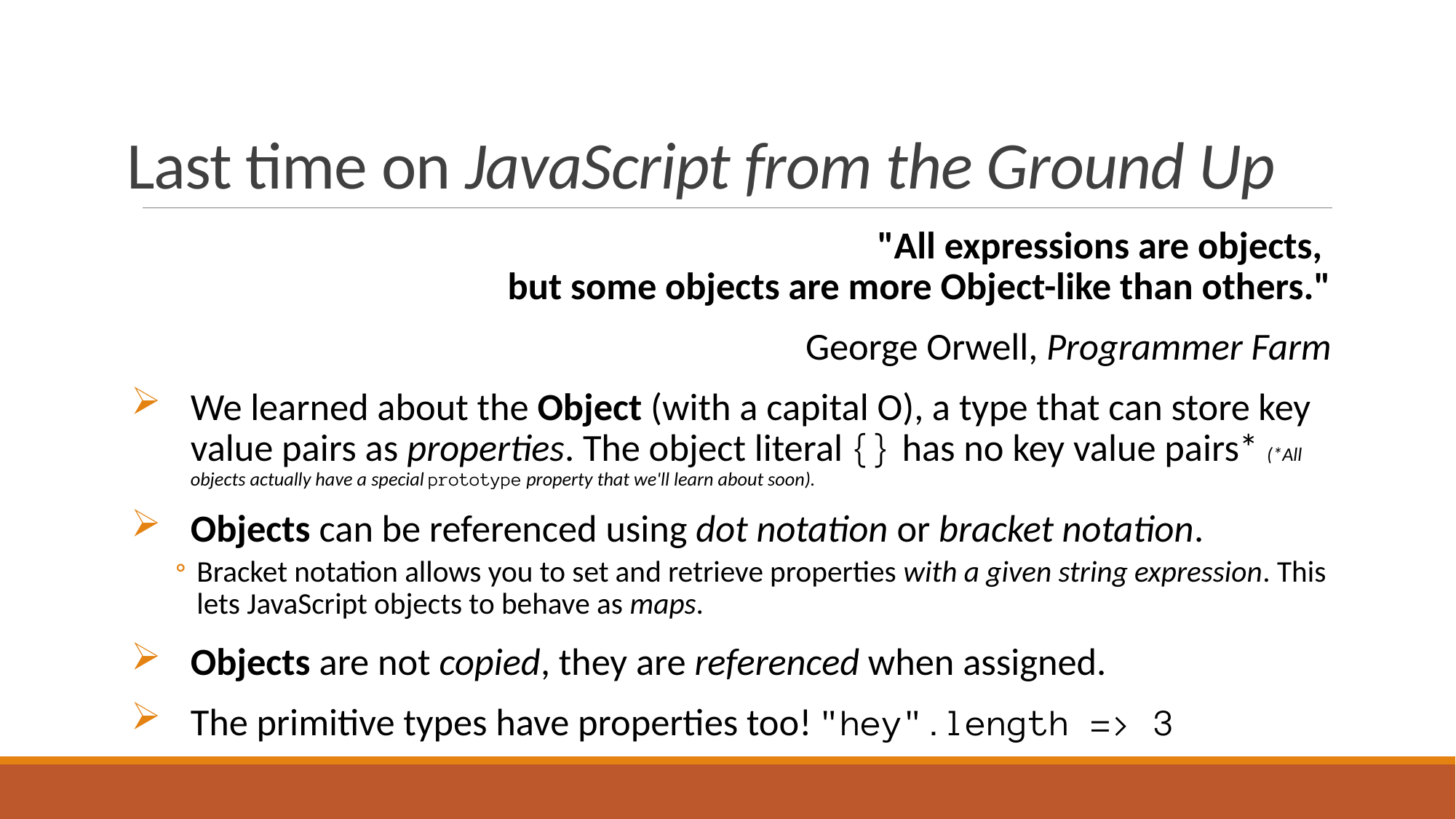

# Last time on JavaScript from the Ground Up
"All expressions are objects,
but some objects are more Object-like than others."
George Orwell, Programmer Farm
We learned about the Object (with a capital O), a type that can store key value pairs as properties. The object literal {} has no key value pairs* (*All objects actually have a special prototype property that we'll learn about soon).
Objects can be referenced using dot notation or bracket notation.
Bracket notation allows you to set and retrieve properties with a given string expression. This lets JavaScript objects to behave as maps.
Objects are not copied, they are referenced when assigned.
The primitive types have properties too! "hey".length => 3